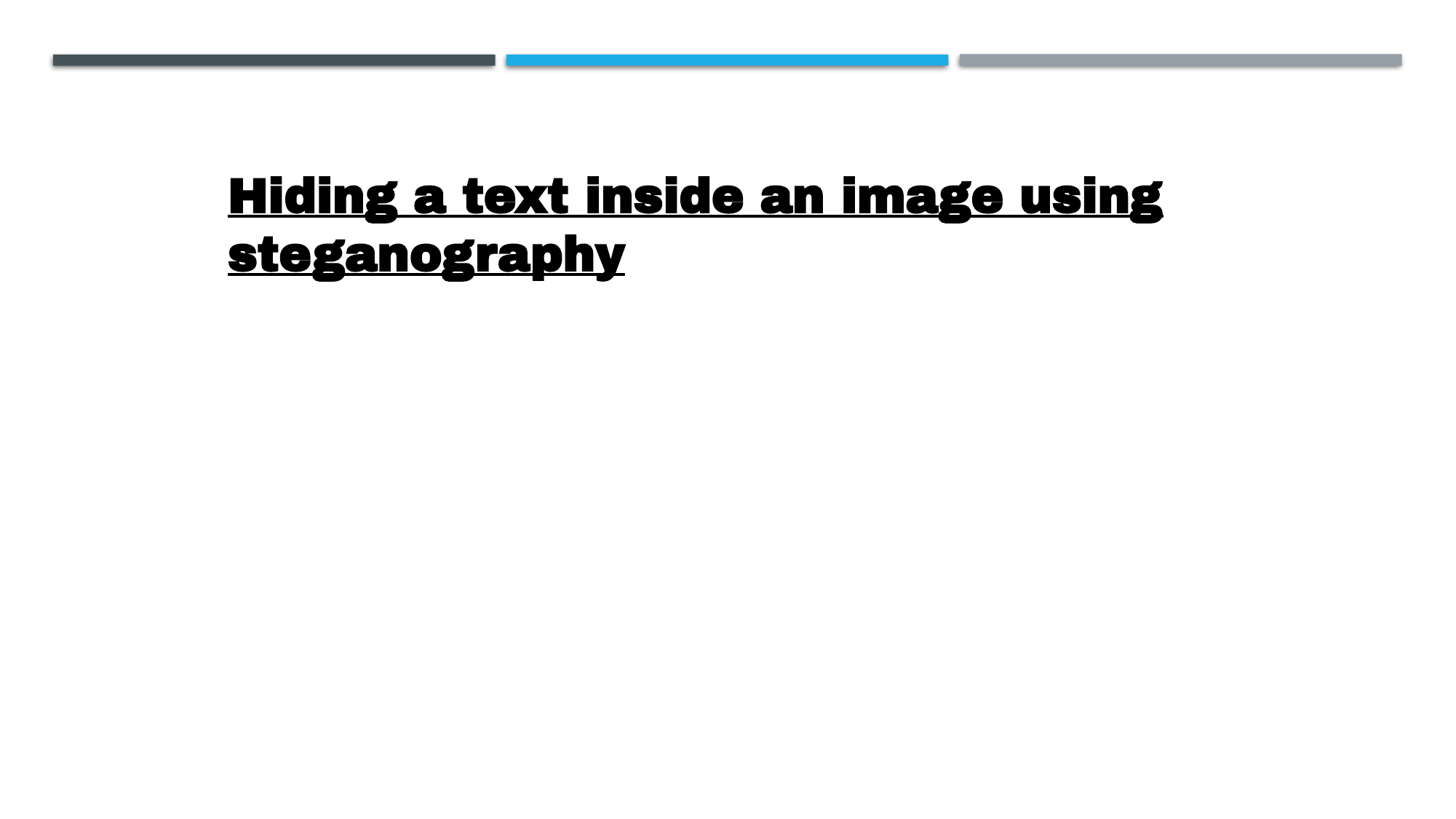

Hiding a text inside an image using steganography